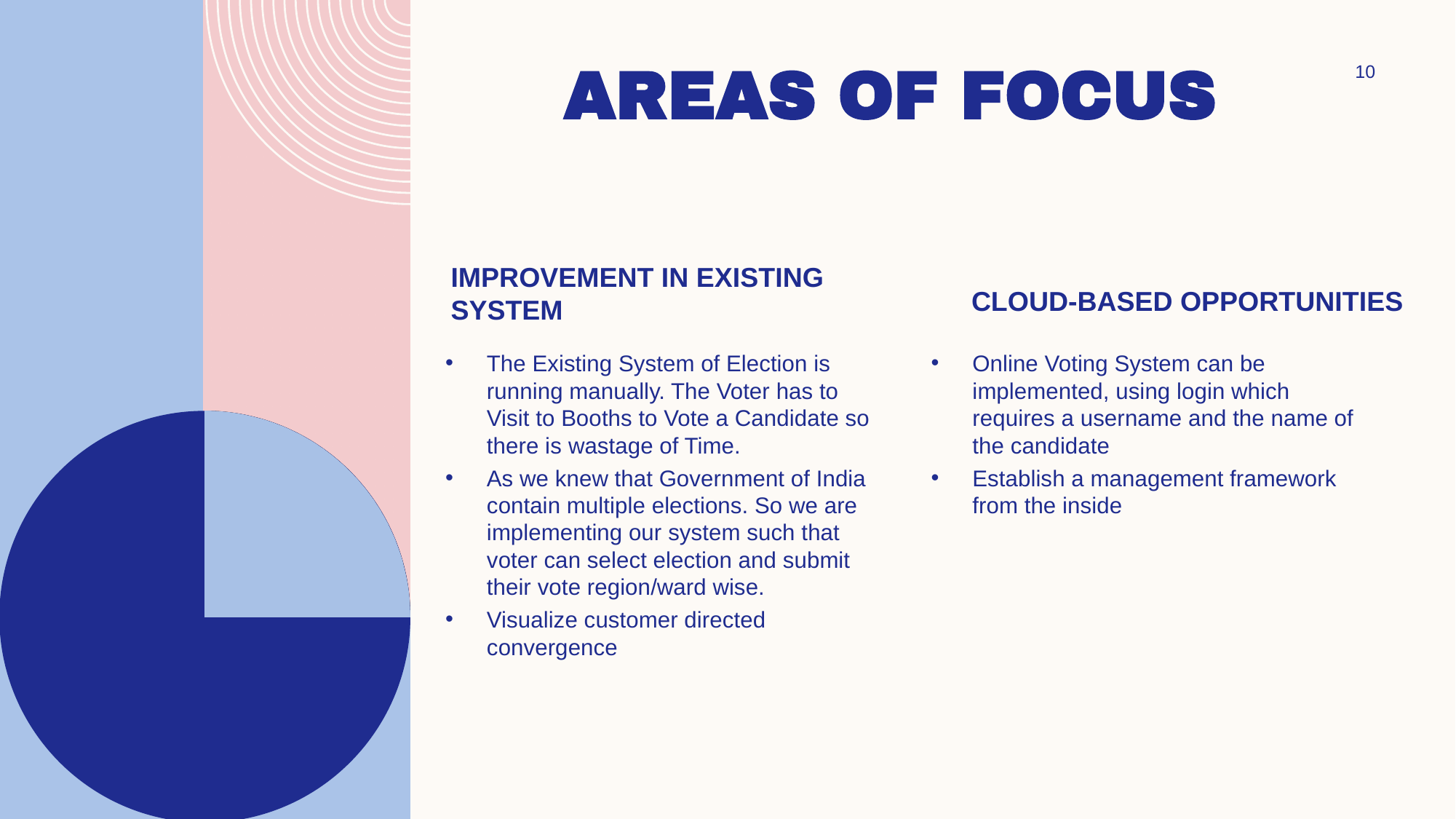

# AREAS OF FOCUS
10
IMPROVEMENT IN EXISTING SYSTEM
CLOUD-BASED OPPORTUNITIES
The Existing System of Election is running manually. The Voter has to Visit to Booths to Vote a Candidate so there is wastage of Time.
As we knew that Government of India contain multiple elections. So we are implementing our system such that voter can select election and submit their vote region/ward wise.
Visualize customer directed convergence

Online Voting System can be implemented, using login which requires a username and the name of the candidate
Establish a management framework from the inside